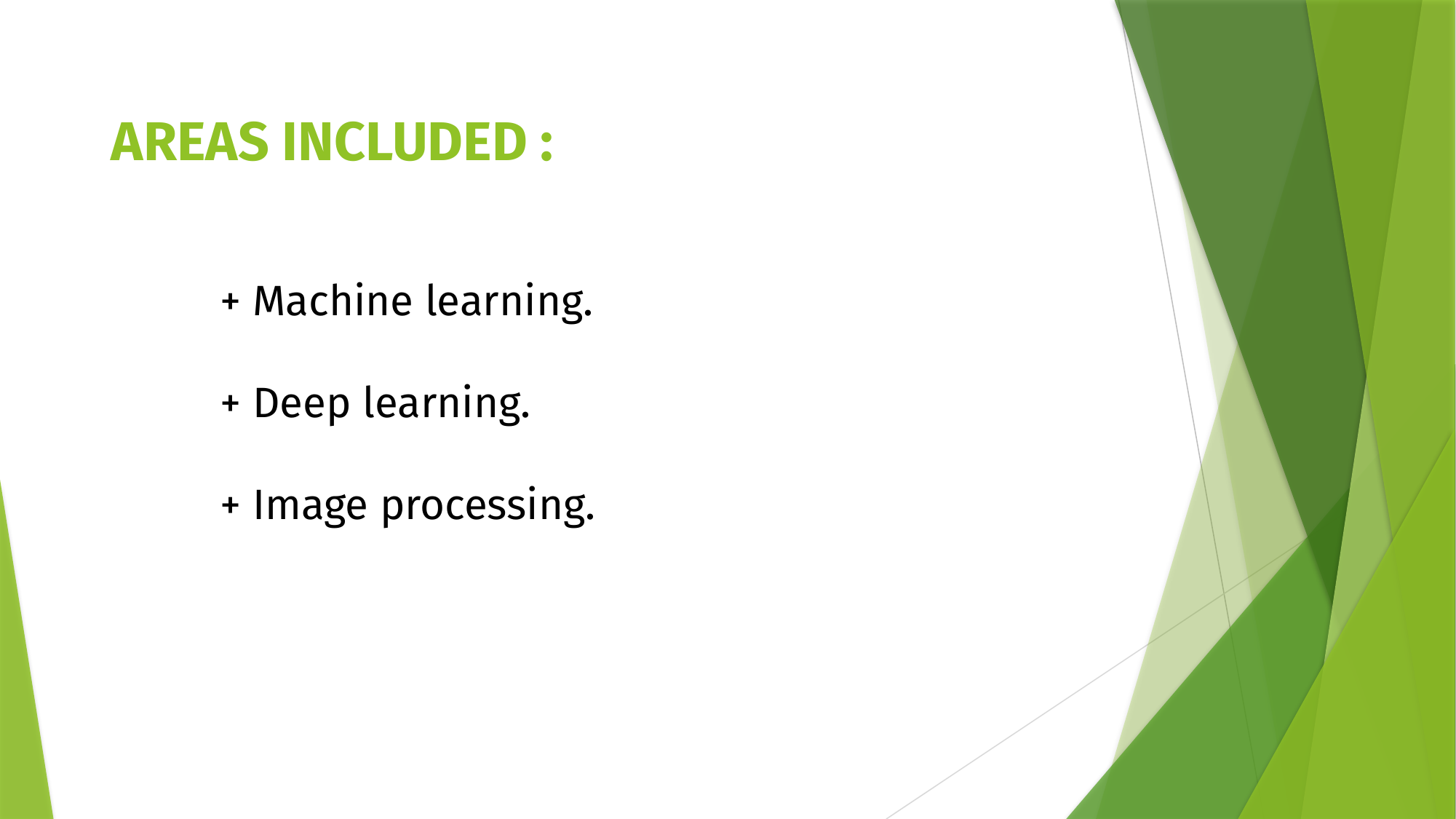

AREAS INCLUDED :

	+ Machine learning.

	+ Deep learning.

	+ Image processing.